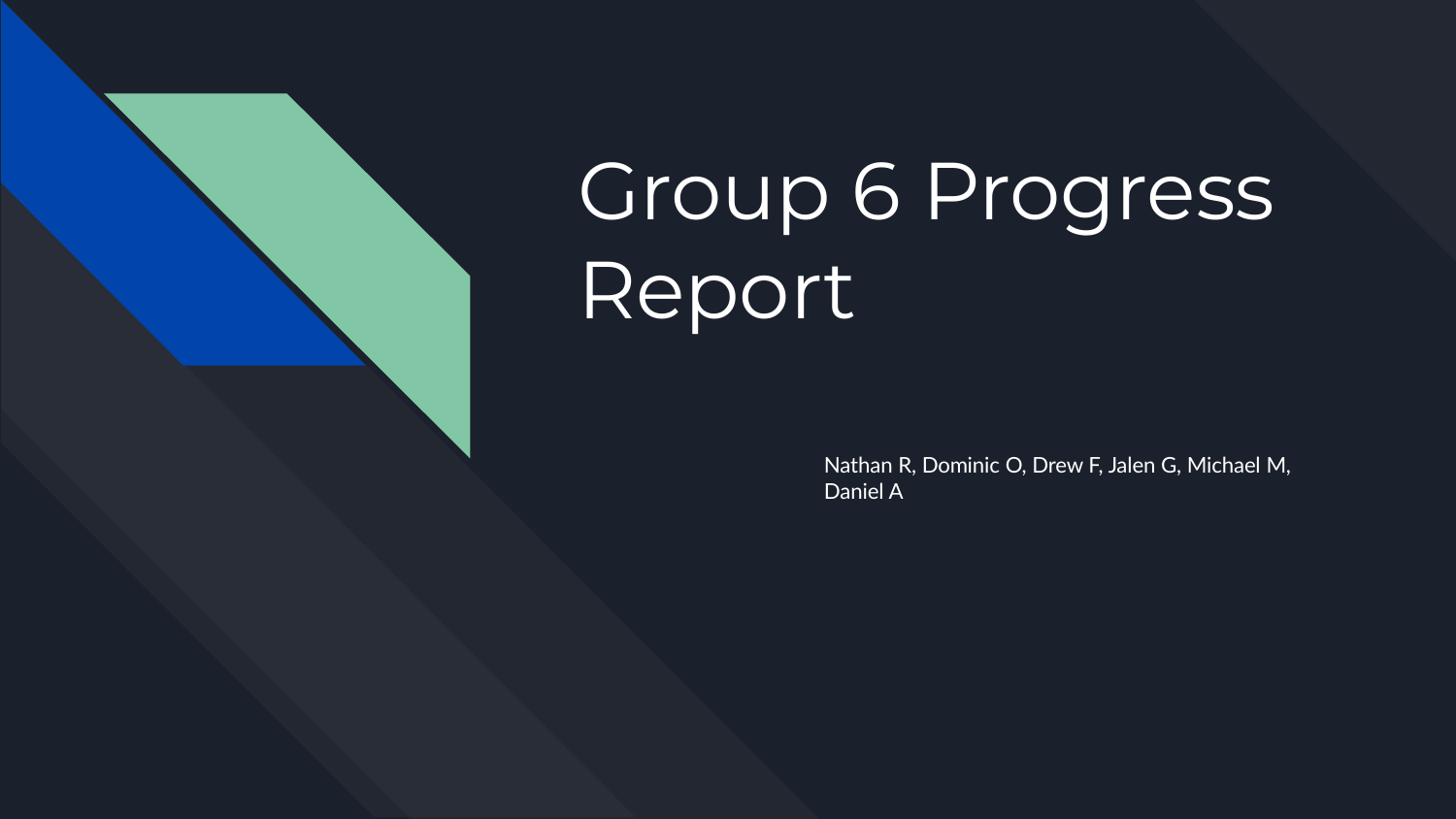

# Group 6 Progress Report
Nathan R, Dominic O, Drew F, Jalen G, Michael M, Daniel A